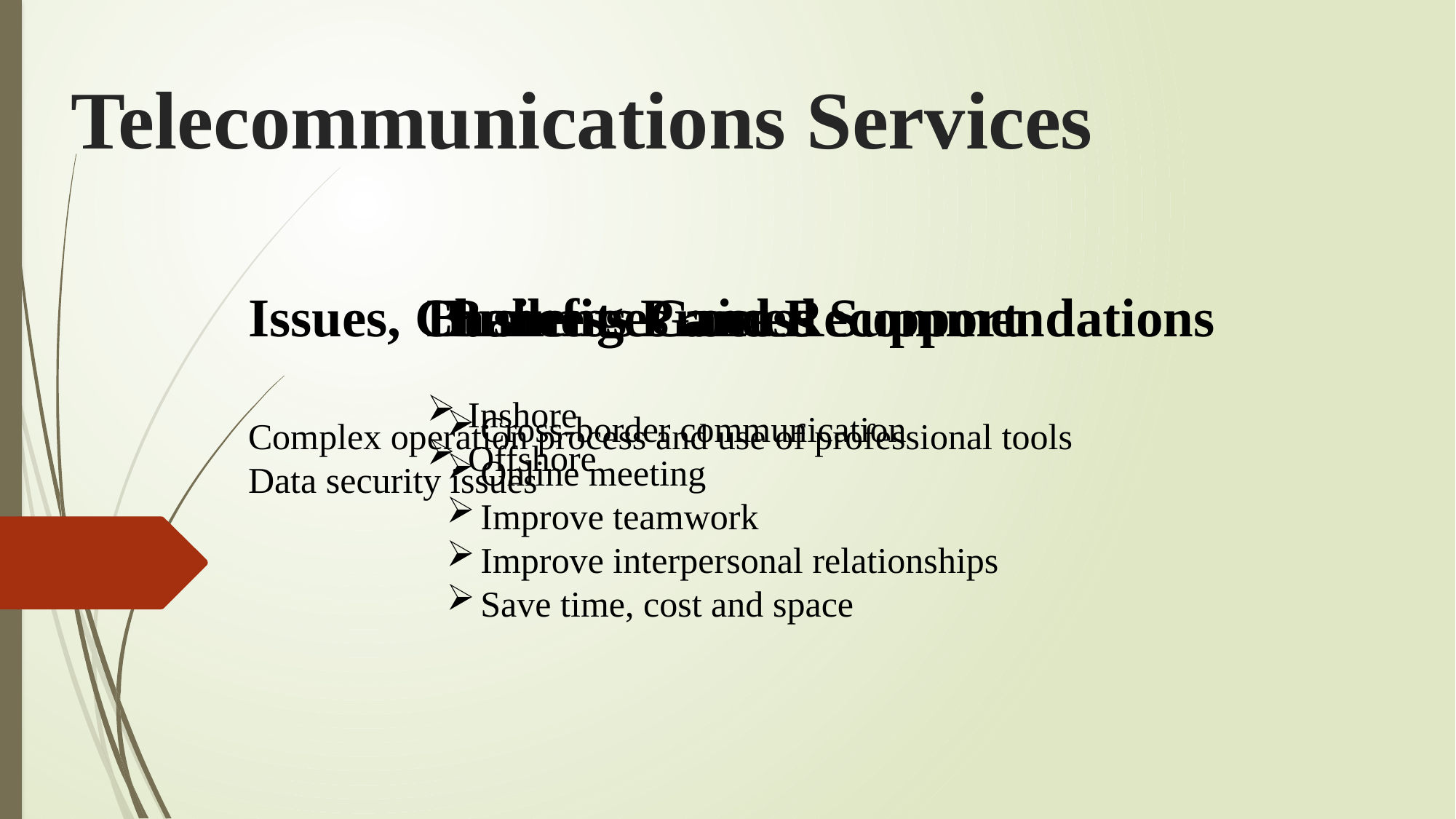

# Telecommunications Services
Issues, Challenges and Recommendations

Complex operation process and use of professional tools
Data security issues

Business Process Support

Inshore
Offshore
Benefits Gained

Cross-border communication
Online meeting
Improve teamwork
Improve interpersonal relationships
Save time, cost and space